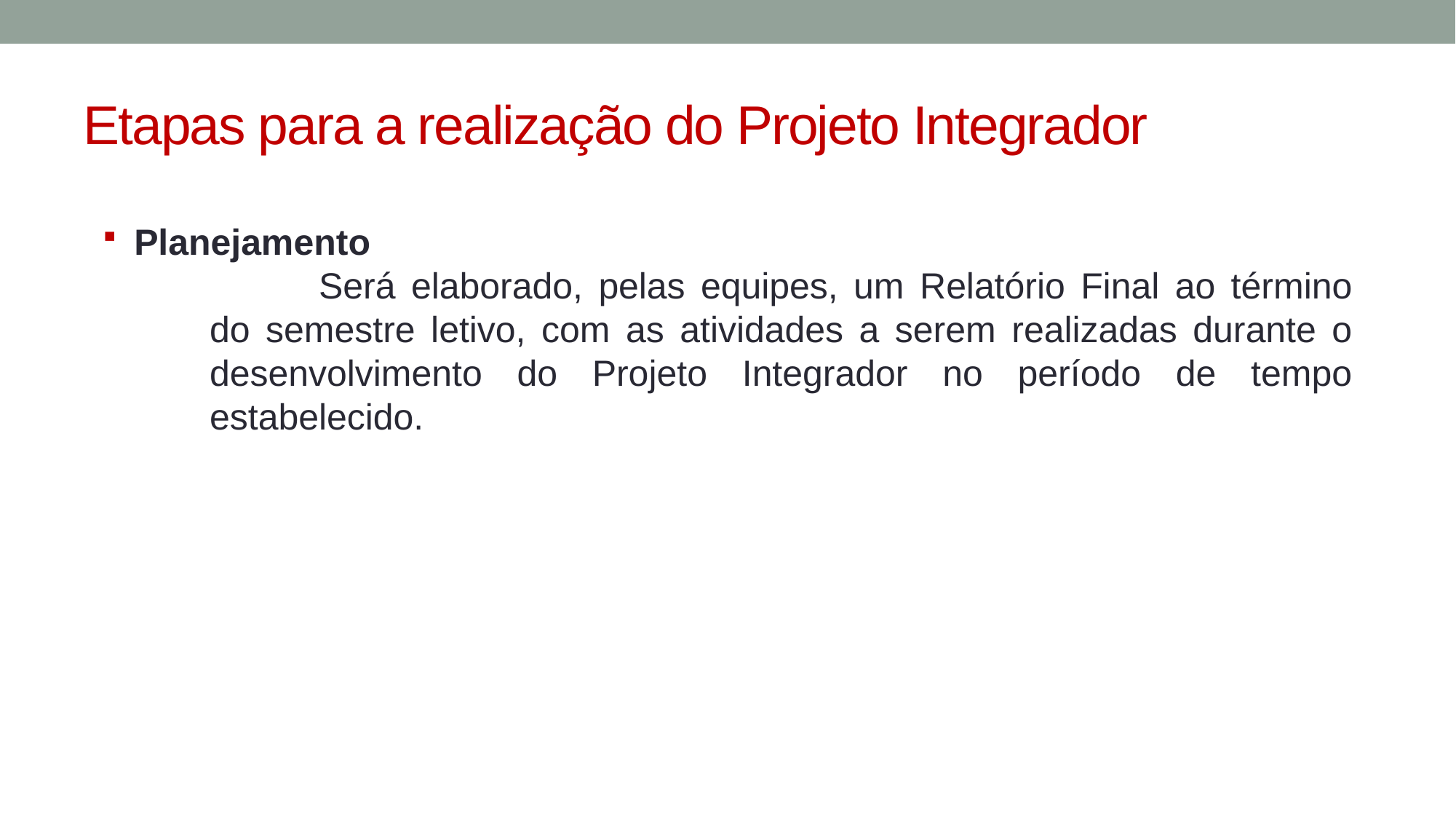

# Etapas para a realização do Projeto Integrador
Planejamento
	Será elaborado, pelas equipes, um Relatório Final ao término do semestre letivo, com as atividades a serem realizadas durante o desenvolvimento do Projeto Integrador no período de tempo estabelecido.